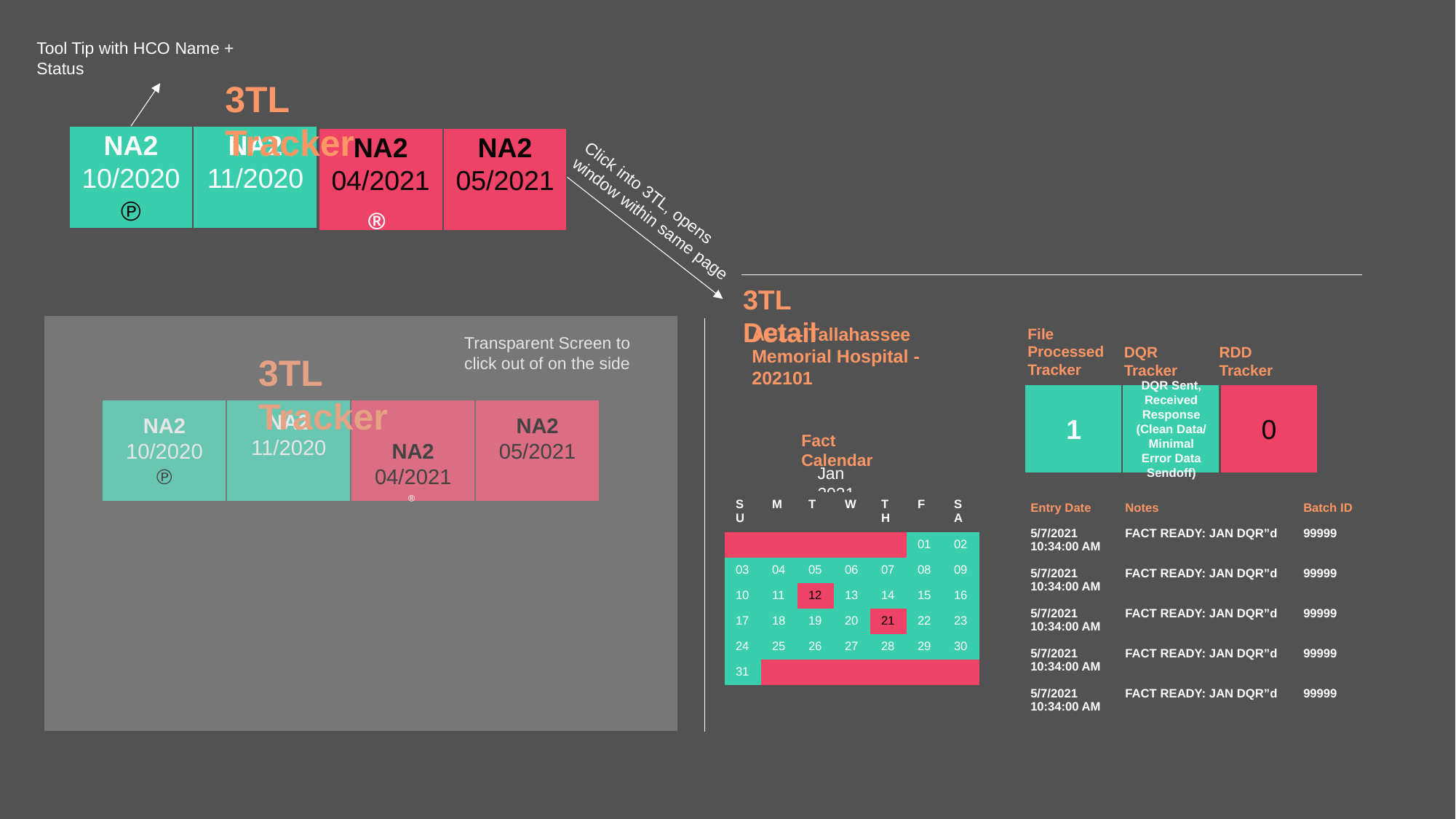

Tool Tip with HCO Name + Status
3TL Tracker
NA2 10/2020
℗
NA2 11/2020

NA2 04/2021
®

NA2 05/2021

Click into 3TL, opens window within same page
3TL Detail

RDD Tracker
DQR Tracker
File Processed Tracker
Transparent Screen to click out of on the side

AC1 – Tallahassee Memorial Hospital - 202101

3TL Tracker
1
DQR Sent, Received Response (Clean Data/ Minimal Error Data Sendoff)
0
NA2 10/2020
℗
NA2 11/2020

NA2 04/2021
®

NA2 05/2021

Fact Calendar
Jan 2021
| SU | M | T | W | TH | F | SA |
| --- | --- | --- | --- | --- | --- | --- |
|  |  |  |  |  | 01 | 02 |
| 03 | 04 | 05 | 06 | 07 | 08 | 09 |
| 10 | 11 | 12 | 13 | 14 | 15 | 16 |
| 17 | 18 | 19 | 20 | 21 | 22 | 23 |
| 24 | 25 | 26 | 27 | 28 | 29 | 30 |
| 31 |  |  |  |  |  |  |
| Entry Date | Notes | Batch ID |
| --- | --- | --- |
| 5/7/2021 10:34:00 AM | FACT READY: JAN DQR”d | 99999 |
| 5/7/2021 10:34:00 AM | FACT READY: JAN DQR”d | 99999 |
| 5/7/2021 10:34:00 AM | FACT READY: JAN DQR”d | 99999 |
| 5/7/2021 10:34:00 AM | FACT READY: JAN DQR”d | 99999 |
| 5/7/2021 10:34:00 AM | FACT READY: JAN DQR”d | 99999 |